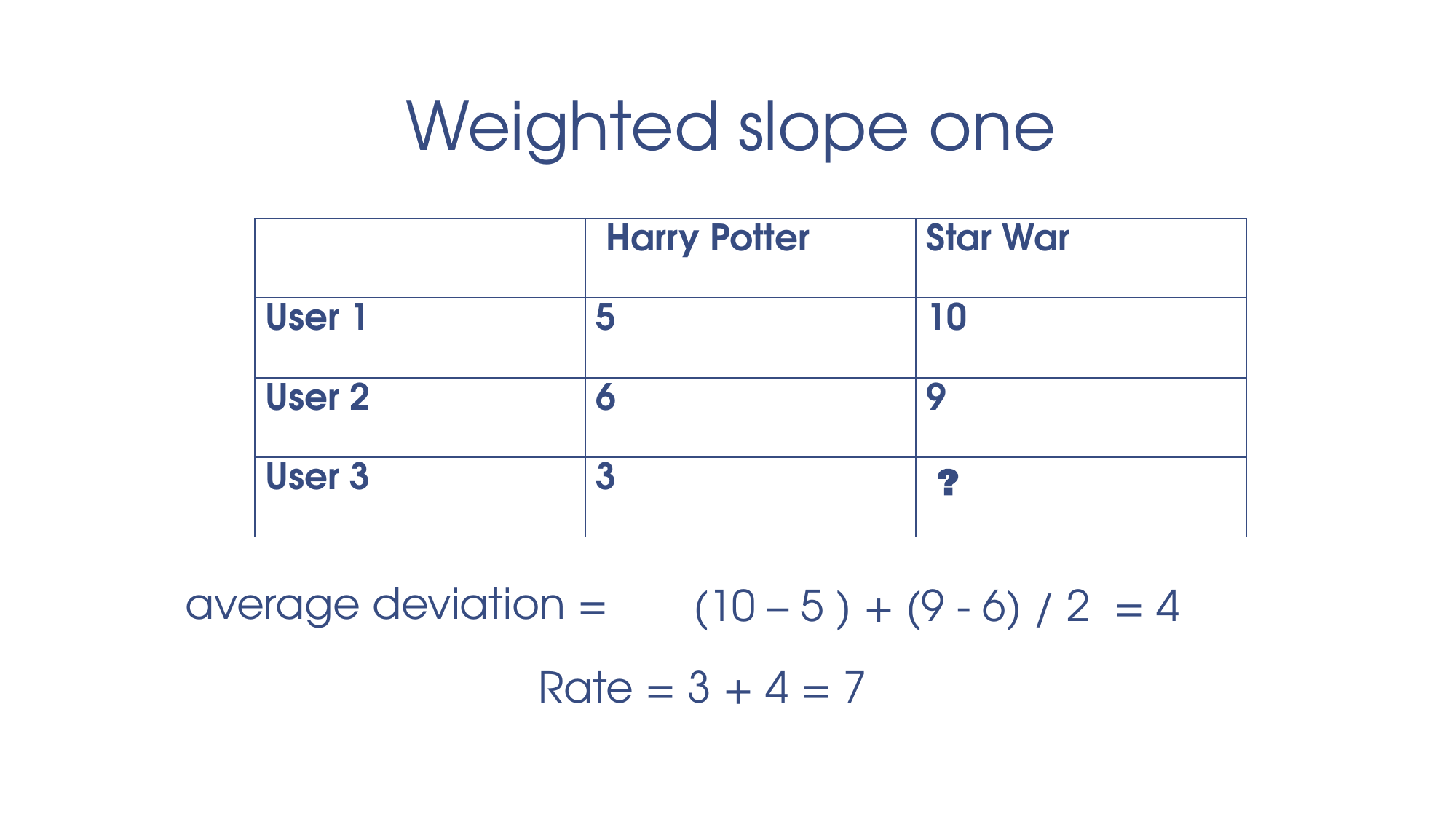

Weighted slope one
|  | Harry Potter | Star War |
| --- | --- | --- |
| User 1 | 5 | 10 |
| User 2 | 6 | 9 |
| User 3 | 3 | ? |
 average deviation =
(10 – 5 ) + (9 - 6) / 2  = 4
Rate = 3 + 4 = 7